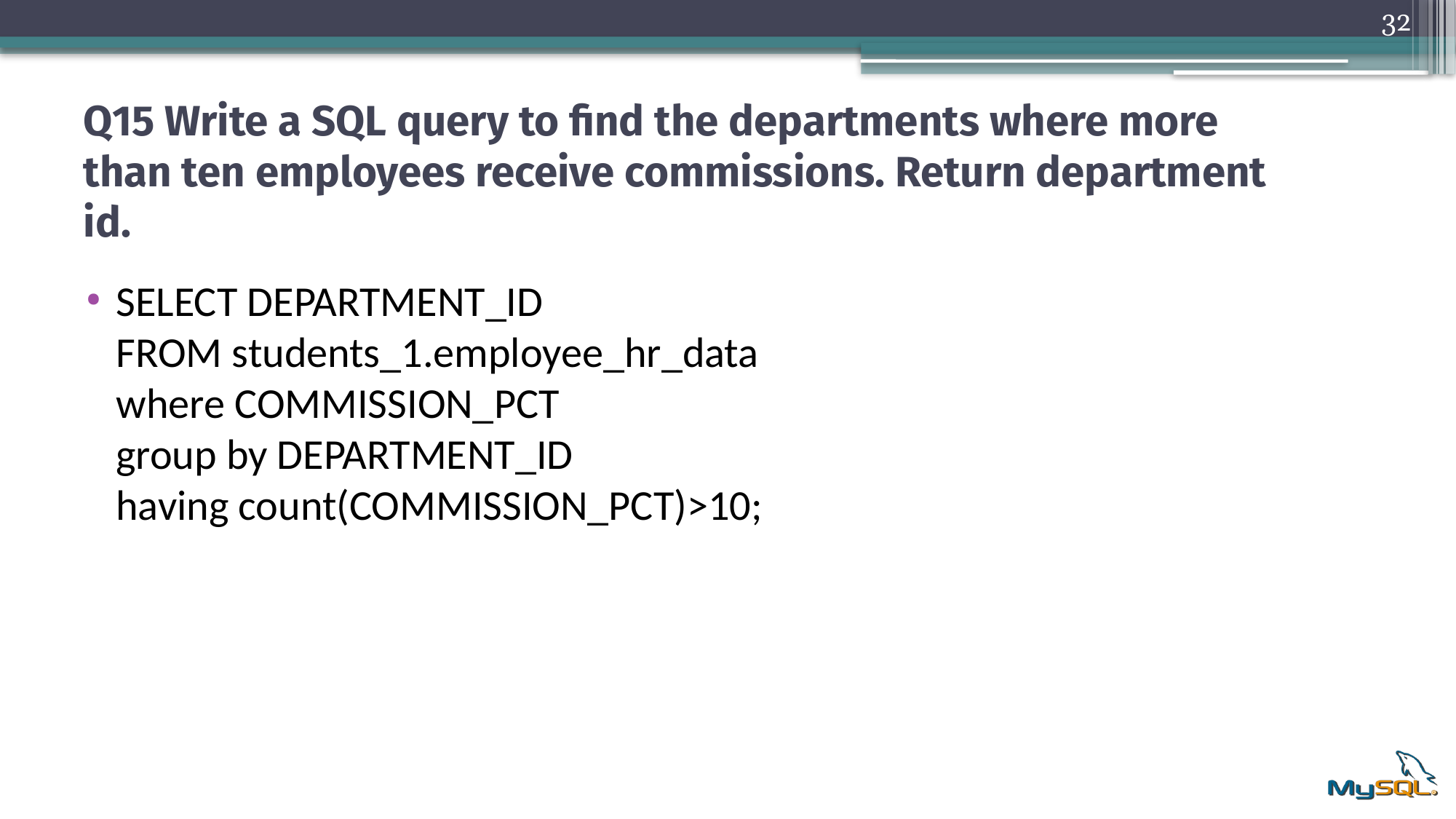

32
# Q15 Write a SQL query to find the departments where more than ten employees receive commissions. Return department id.
SELECT DEPARTMENT_ID
FROM students_1.employee_hr_data
where COMMISSION_PCT
group by DEPARTMENT_ID
having count(COMMISSION_PCT)>10;